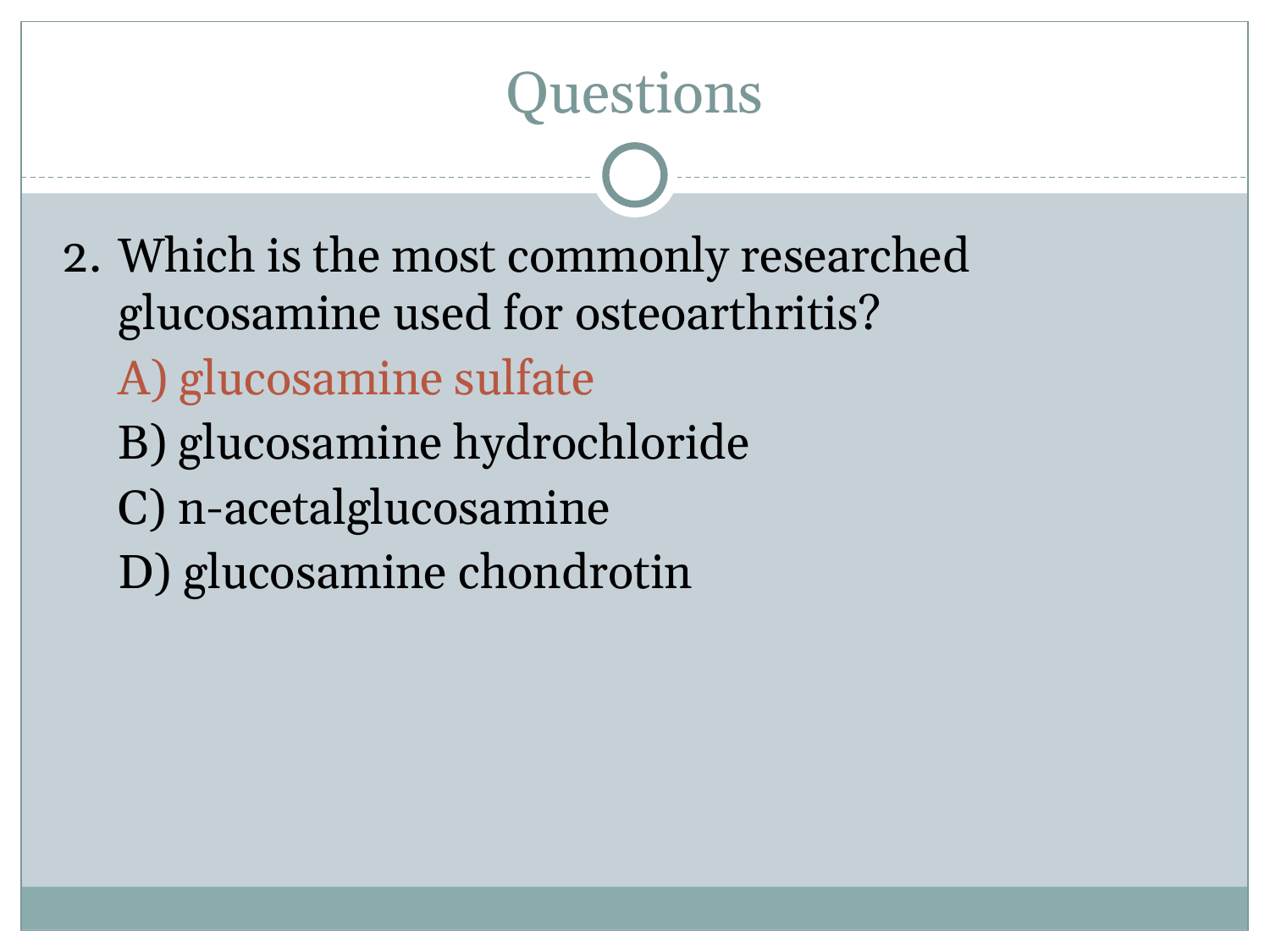

# Questions
Which is the most commonly researched glucosamine used for osteoarthritis?
A) glucosamine sulfate
B) glucosamine hydrochloride
C) n-acetalglucosamine
D) glucosamine chondrotin